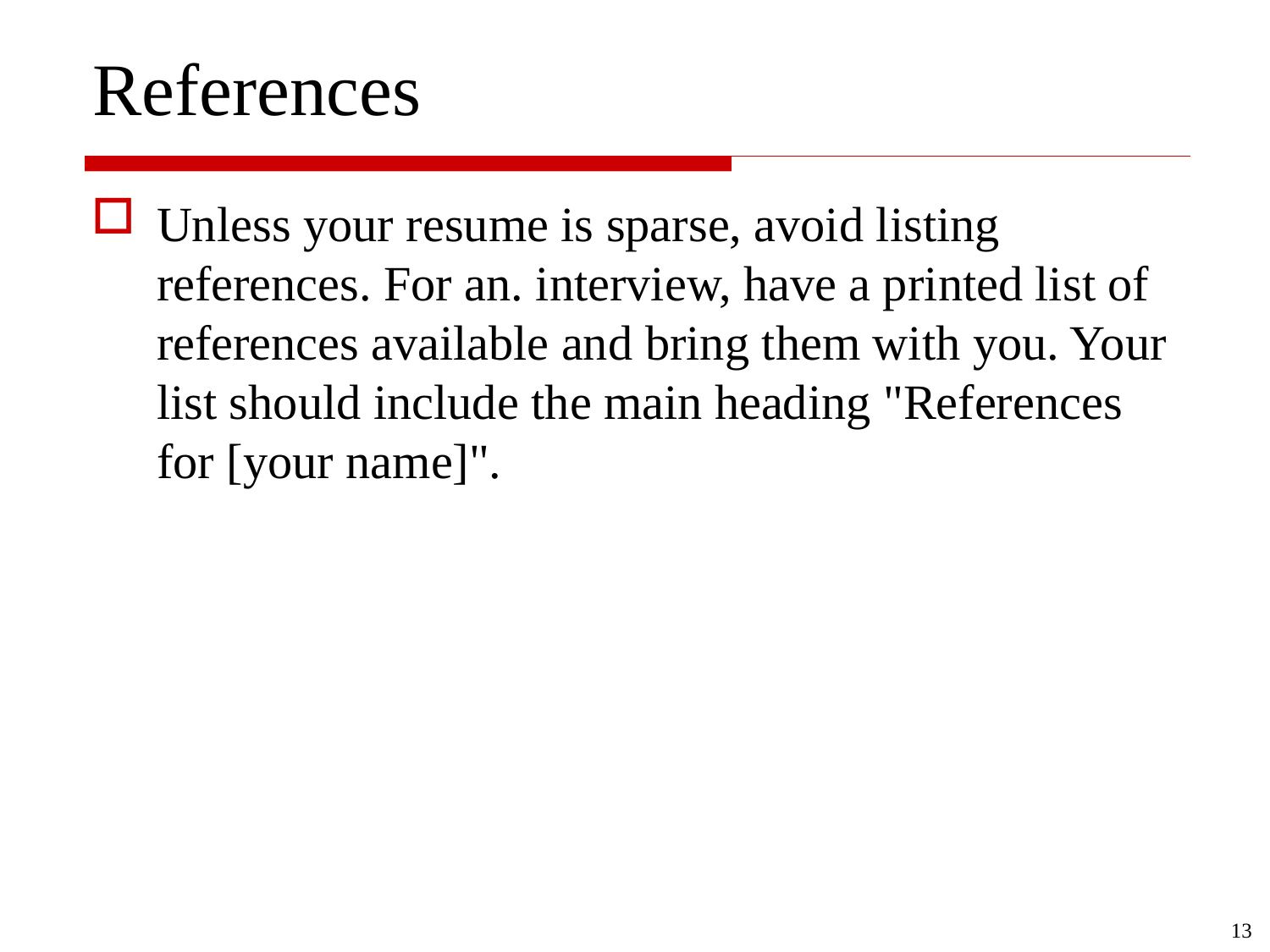

# References
Unless your resume is sparse, avoid listing references. For an. interview, have a printed list of references available and bring them with you. Your list should include the main heading "References for [your name]".

13